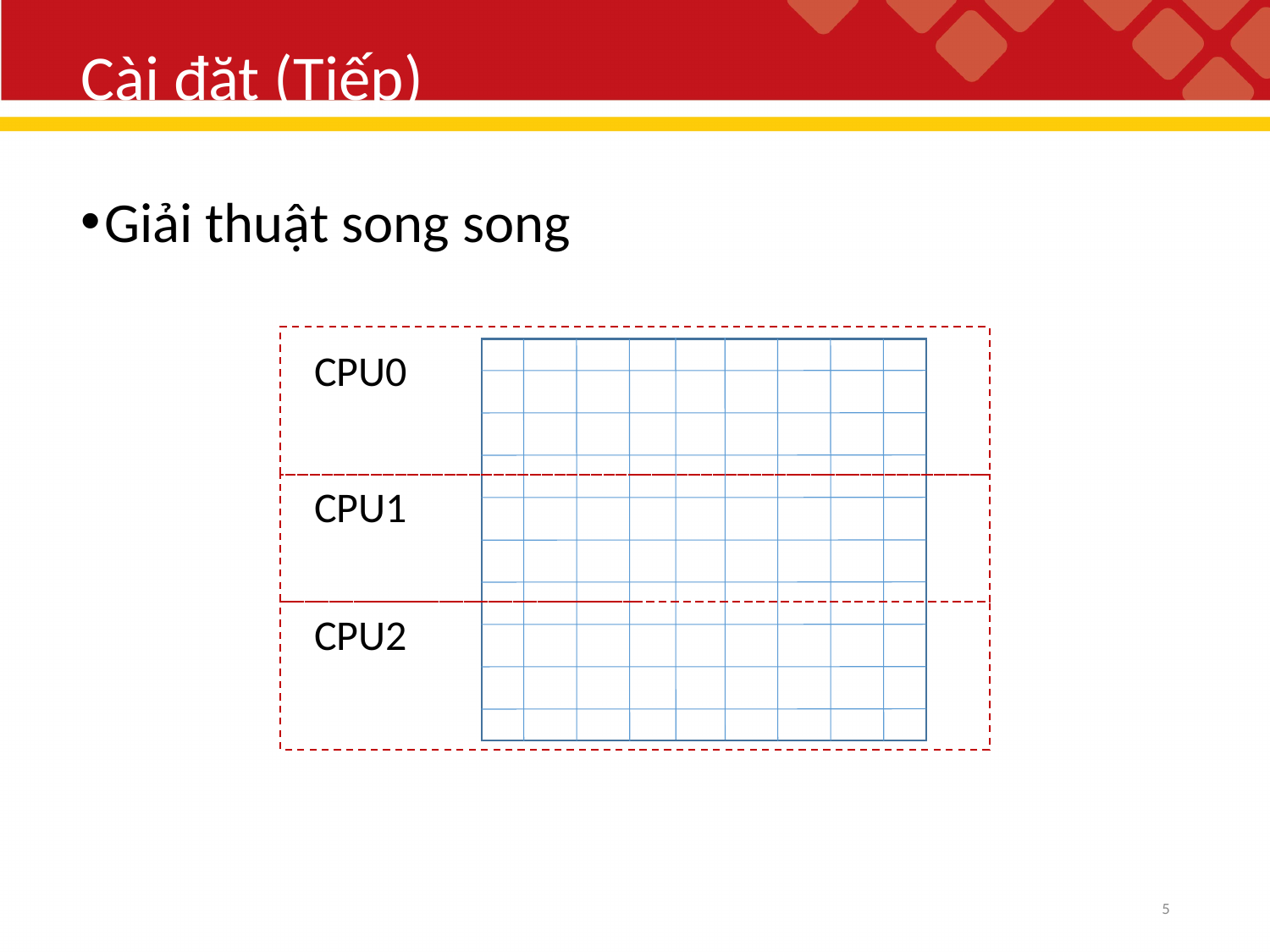

# Cài đặt (Tiếp)
Giải thuật song song

CPU0

CPU1

CPU2
5